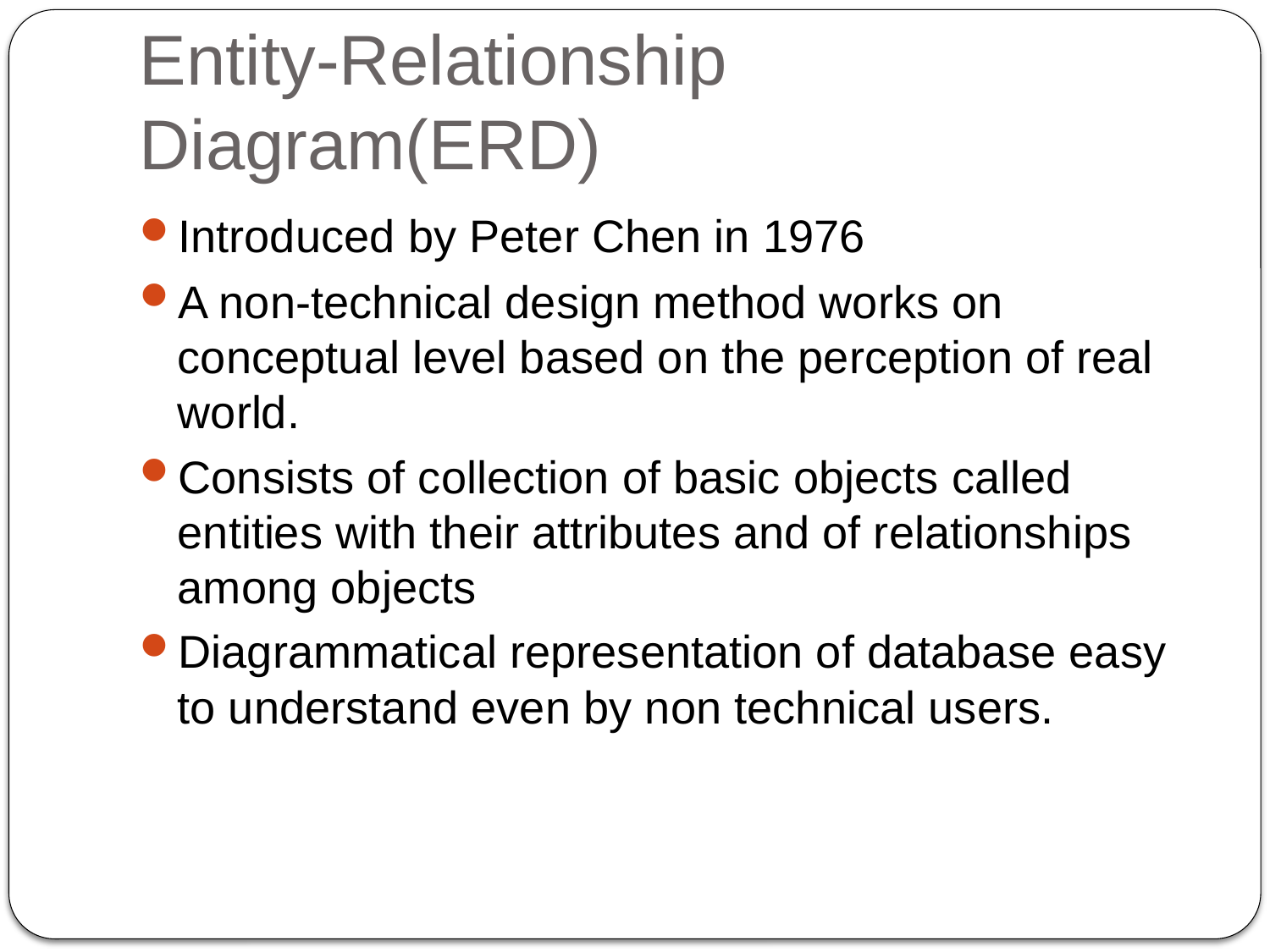

# Entity-Relationship Diagram(ERD)
Introduced by Peter Chen in 1976
A non-technical design method works on conceptual level based on the perception of real world.
Consists of collection of basic objects called entities with their attributes and of relationships among objects
Diagrammatical representation of database easy to understand even by non technical users.